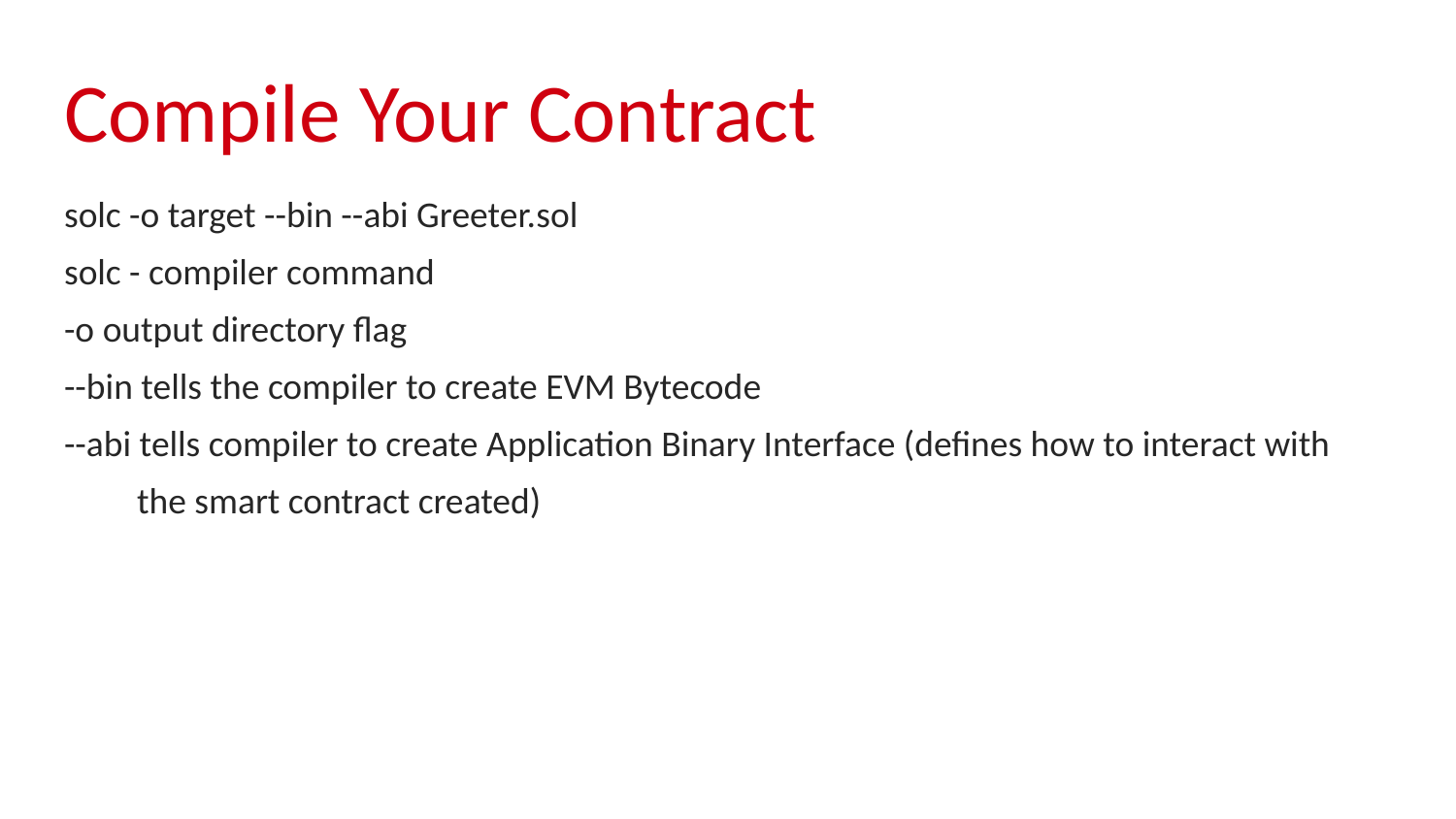

# Compile Your Contract
solc -o target --bin --abi Greeter.sol
solc - compiler command
-o output directory flag
--bin tells the compiler to create EVM Bytecode
--abi tells compiler to create Application Binary Interface (defines how to interact with
the smart contract created)